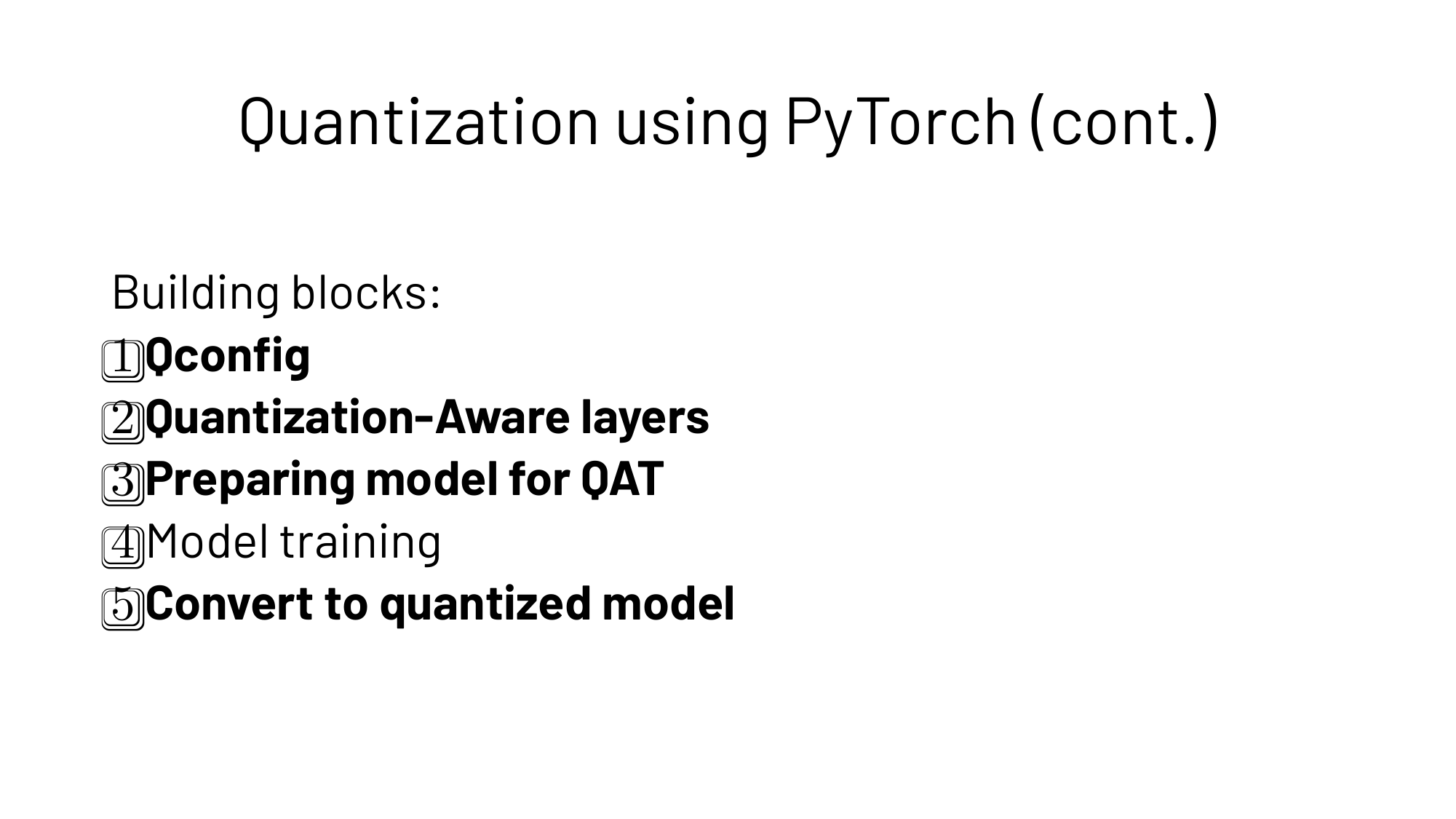

# Quantization using PyTorch (cont.)

Building blocks:
1️⃣ Qconfig
2️⃣ Quantization-Aware layers
3️⃣ Preparing model for QAT
4️⃣ Model training
5️⃣ Convert to quantized model